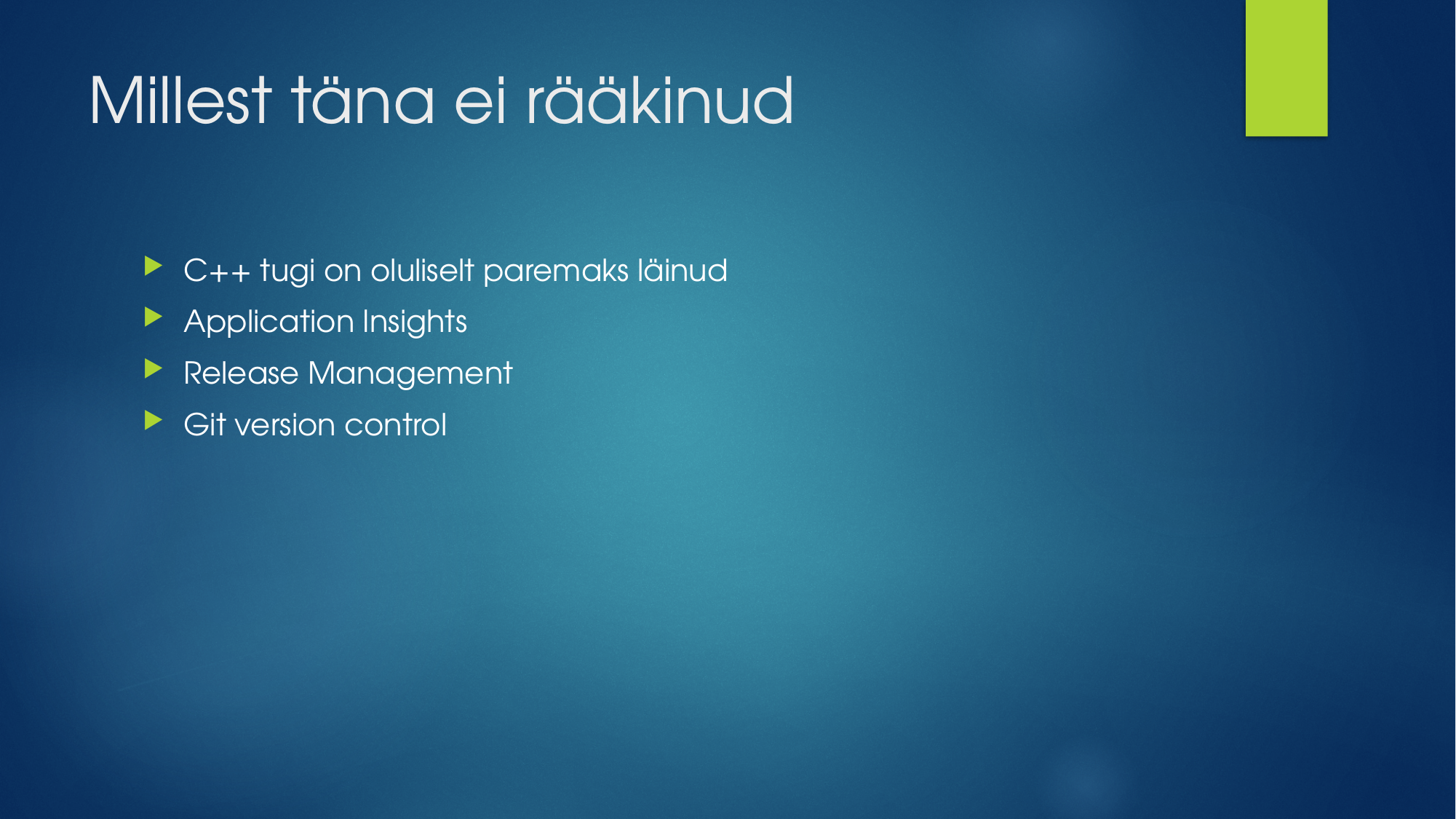

# Millest täna ei rääkinud
C++ tugi on oluliselt paremaks läinud
Application Insights
Release Management
Git version control